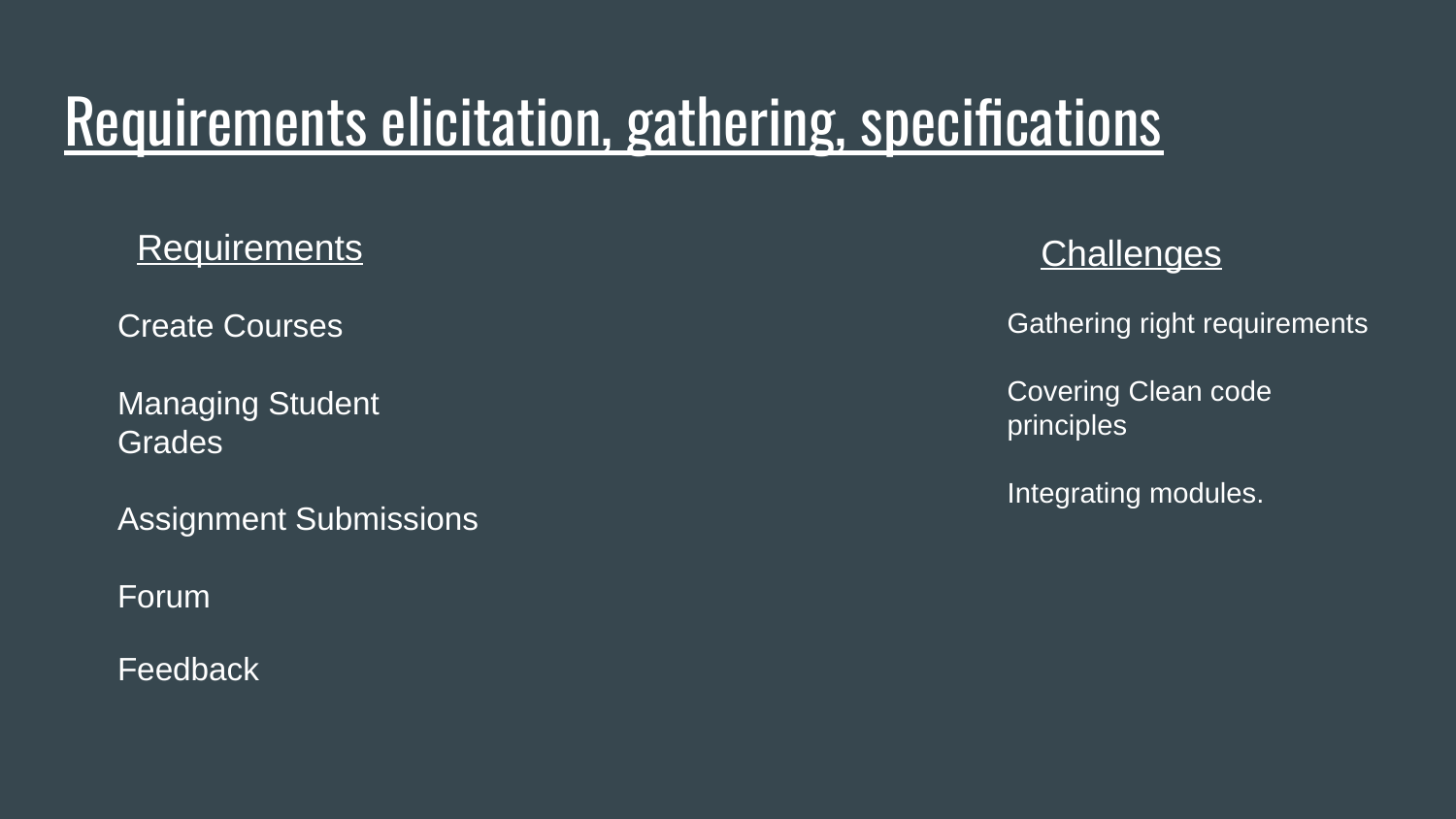

# Requirements elicitation, gathering, specifications
Item 1
Item 2
Challenges
Requirements
Create Courses

Managing Student Grades

Assignment Submissions

Forum

Feedback

Gathering right requirements

Covering Clean code principles

Integrating modules.